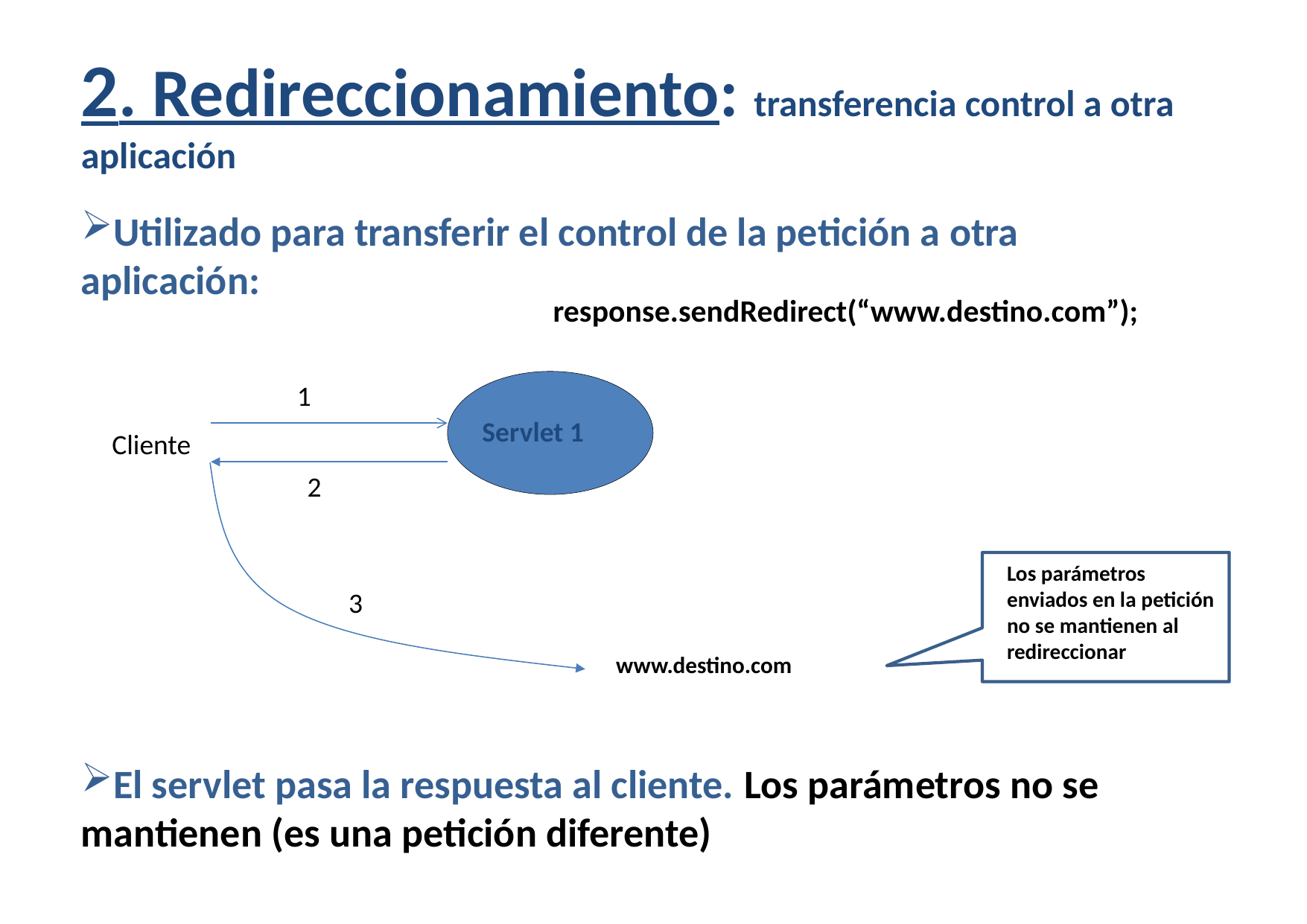

2. Redireccionamiento: transferencia control a otra aplicación
Utilizado para transferir el control de la petición a otra aplicación:

El servlet pasa la respuesta al cliente. Los parámetros no se mantienen (es una petición diferente)

response.sendRedirect(“www.destino.com”);
1

Servlet 1
Cliente
2

Los parámetros enviados en la petición no se mantienen al redireccionar
3
www.destino.com